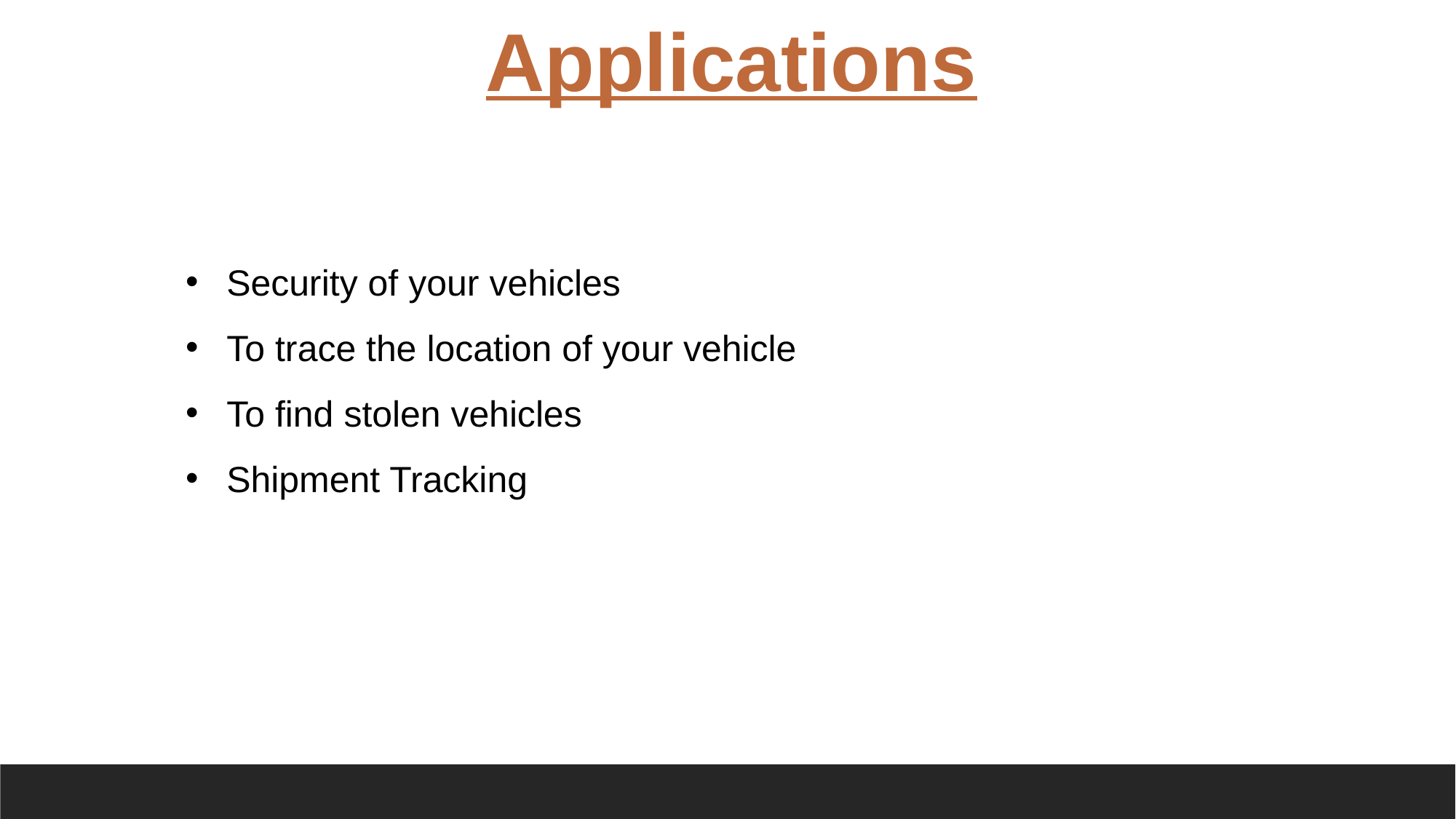

Applications
Security of your vehicles
To trace the location of your vehicle
To find stolen vehicles
Shipment Tracking